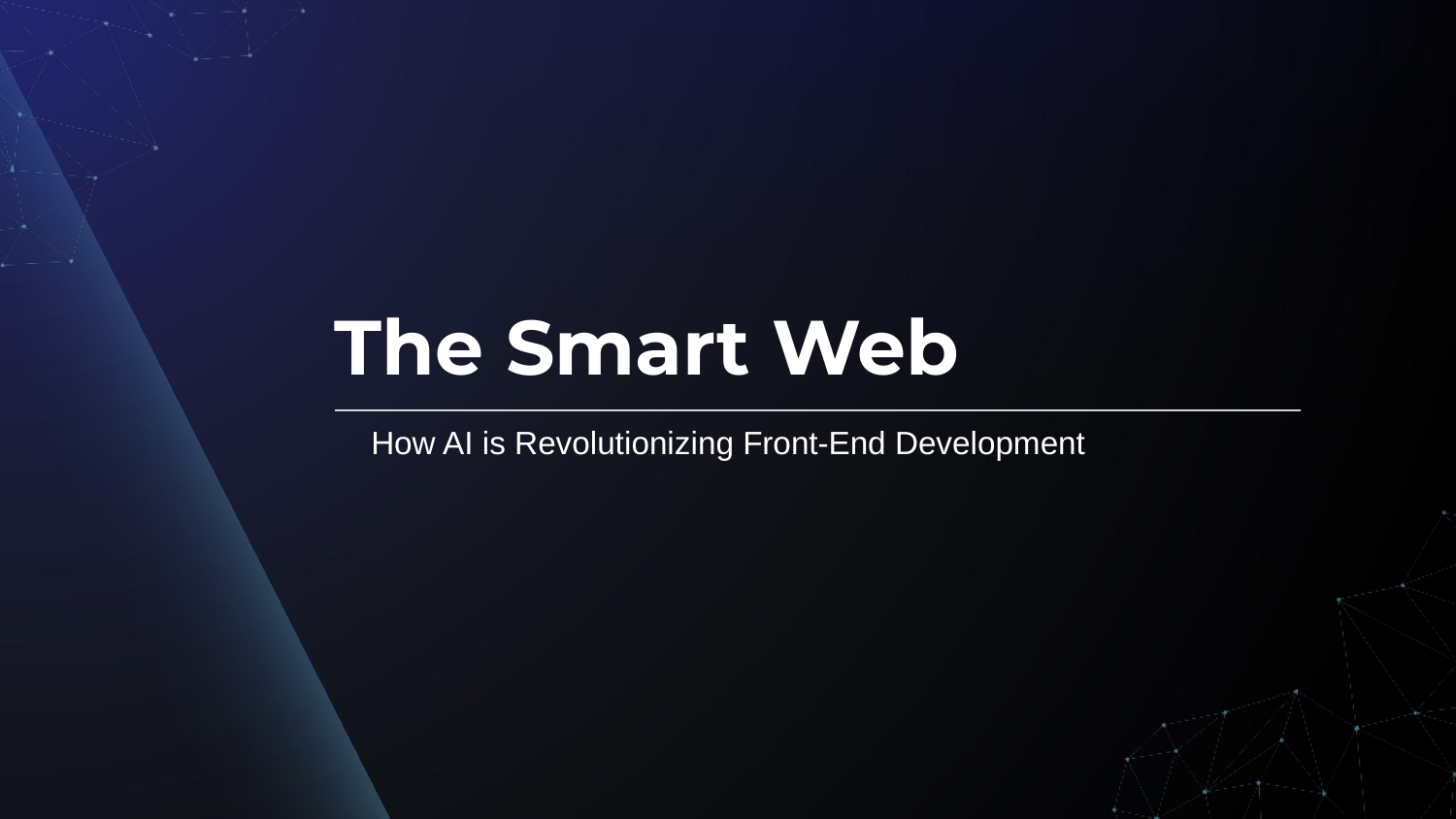

# The Smart Web
How AI is Revolutionizing Front-End Development